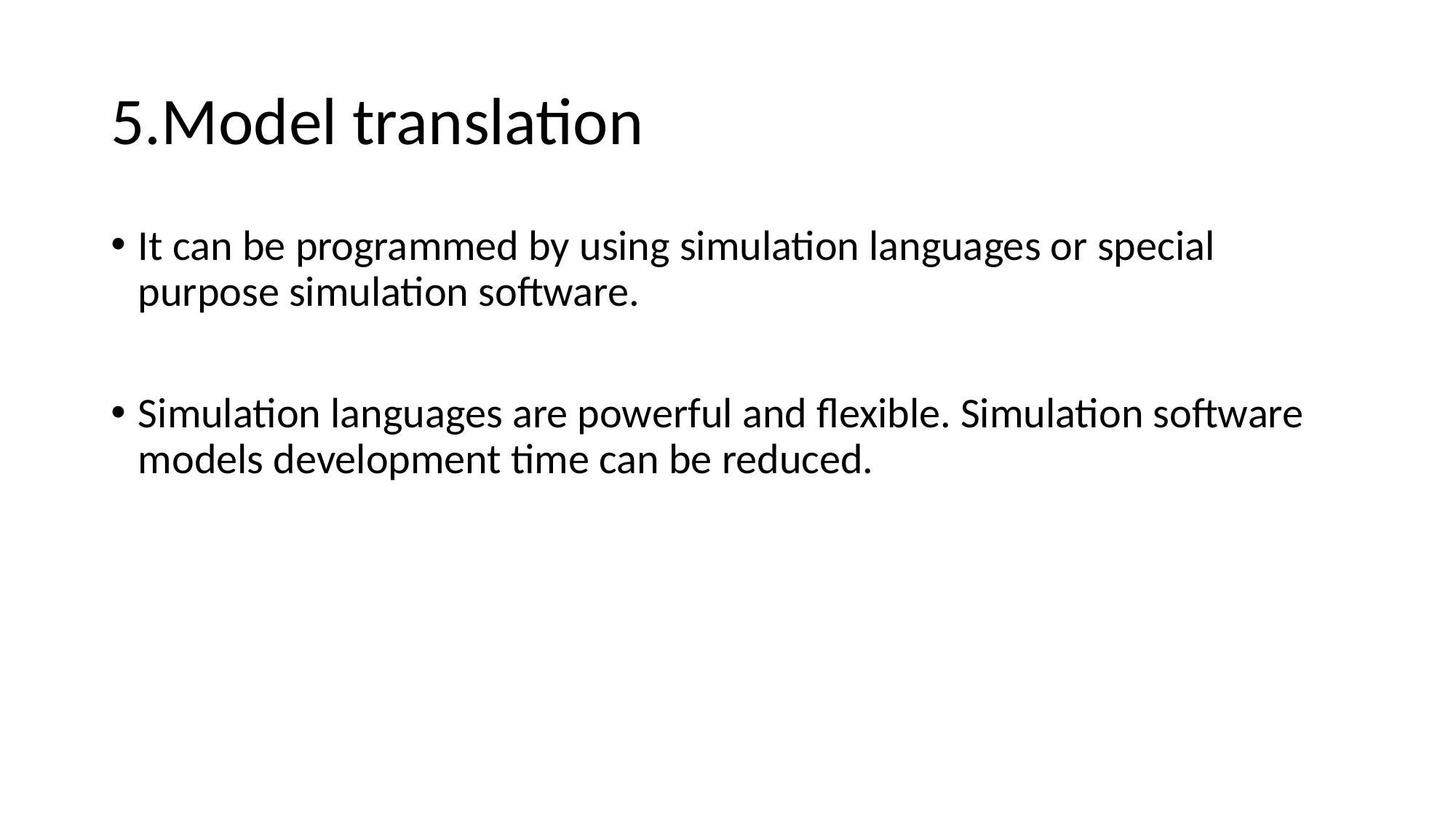

# 5.Model translation
It can be programmed by using simulation languages or special purpose simulation software.

Simulation languages are powerful and flexible. Simulation software models development time can be reduced.